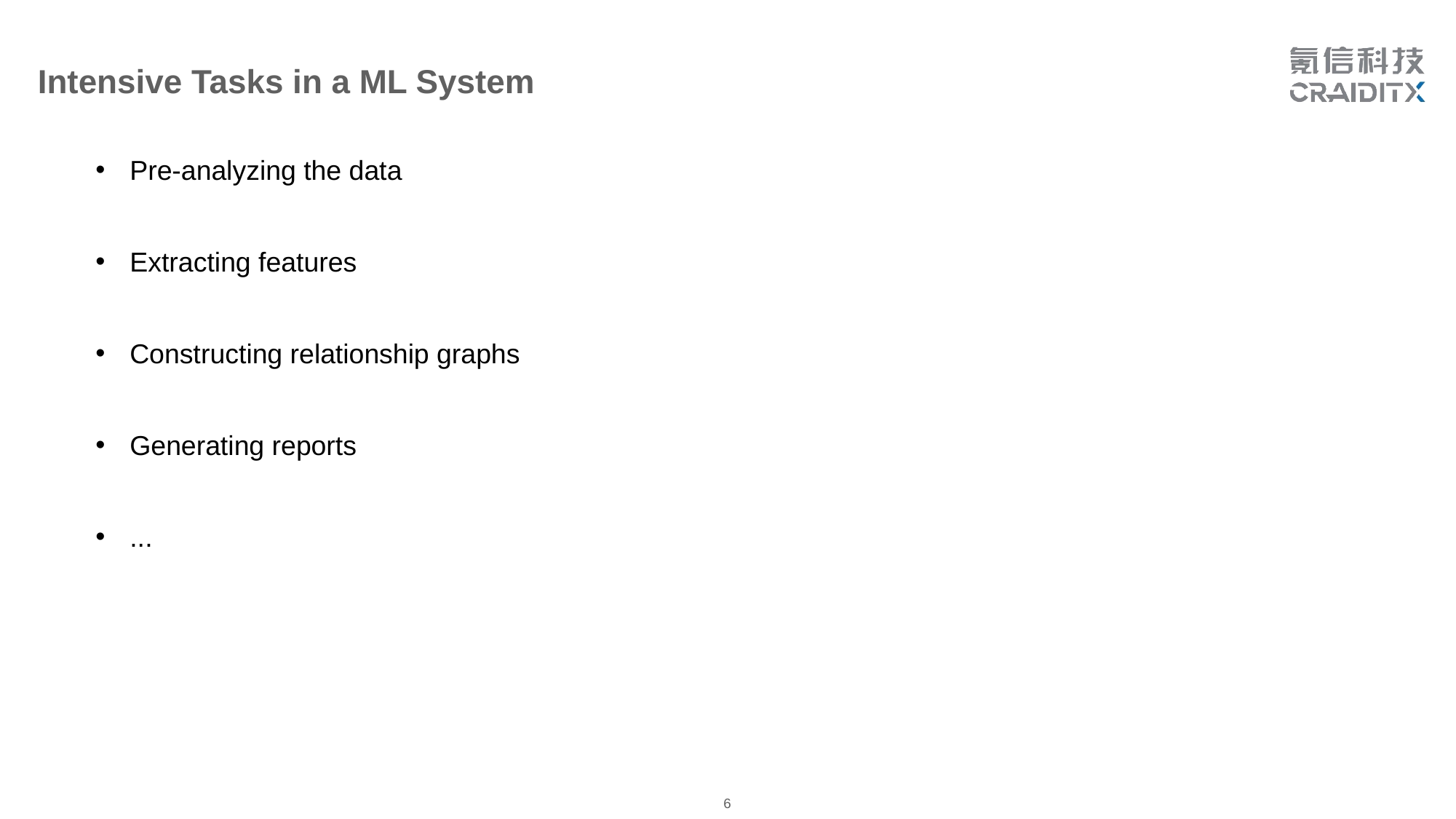

Intensive Tasks in a ML System
Pre-analyzing the data

Extracting features

Constructing relationship graphs

Generating reports

...